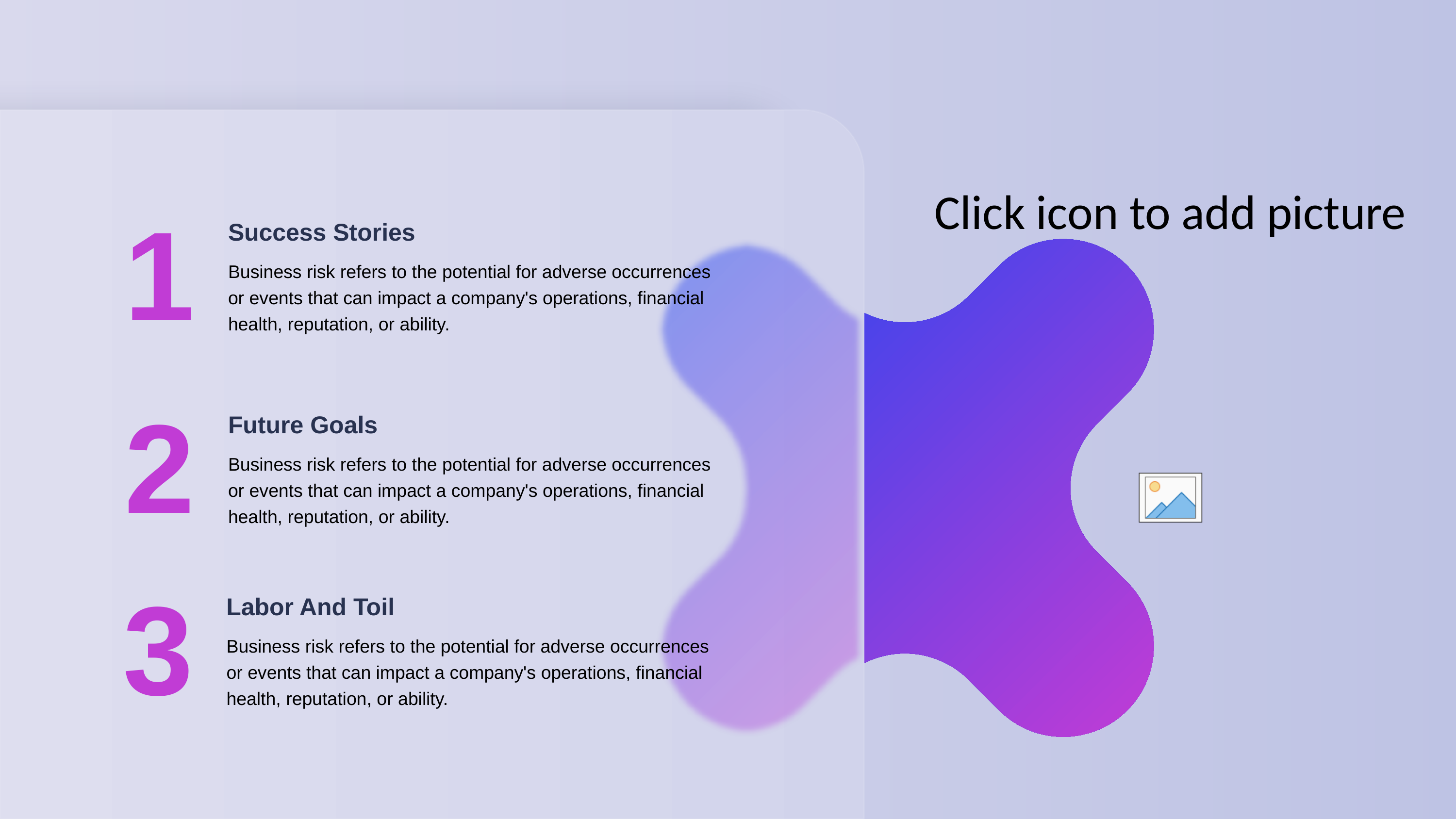

1
Success Stories

Business risk refers to the potential for adverse occurrences or events that can impact a company's operations, financial health, reputation, or ability.
2
Future Goals
Business risk refers to the potential for adverse occurrences or events that can impact a company's operations, financial health, reputation, or ability.
3
Labor And Toil
Business risk refers to the potential for adverse occurrences or events that can impact a company's operations, financial health, reputation, or ability.